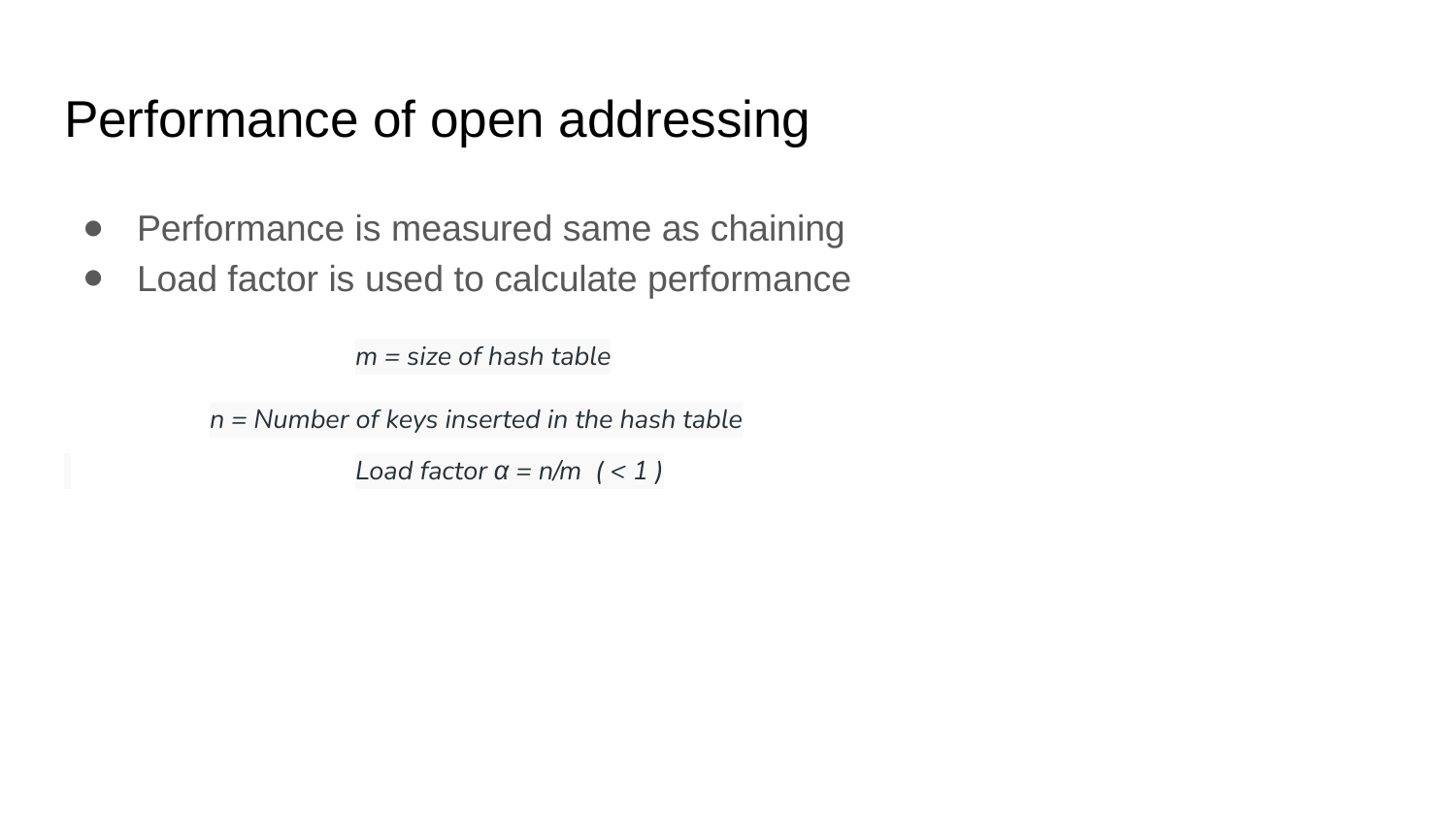

# Performance of open addressing
Performance is measured same as chaining
Load factor is used to calculate performance
		m = size of hash table
n = Number of keys inserted in the hash table
 		Load factor α = n/m  ( < 1 )